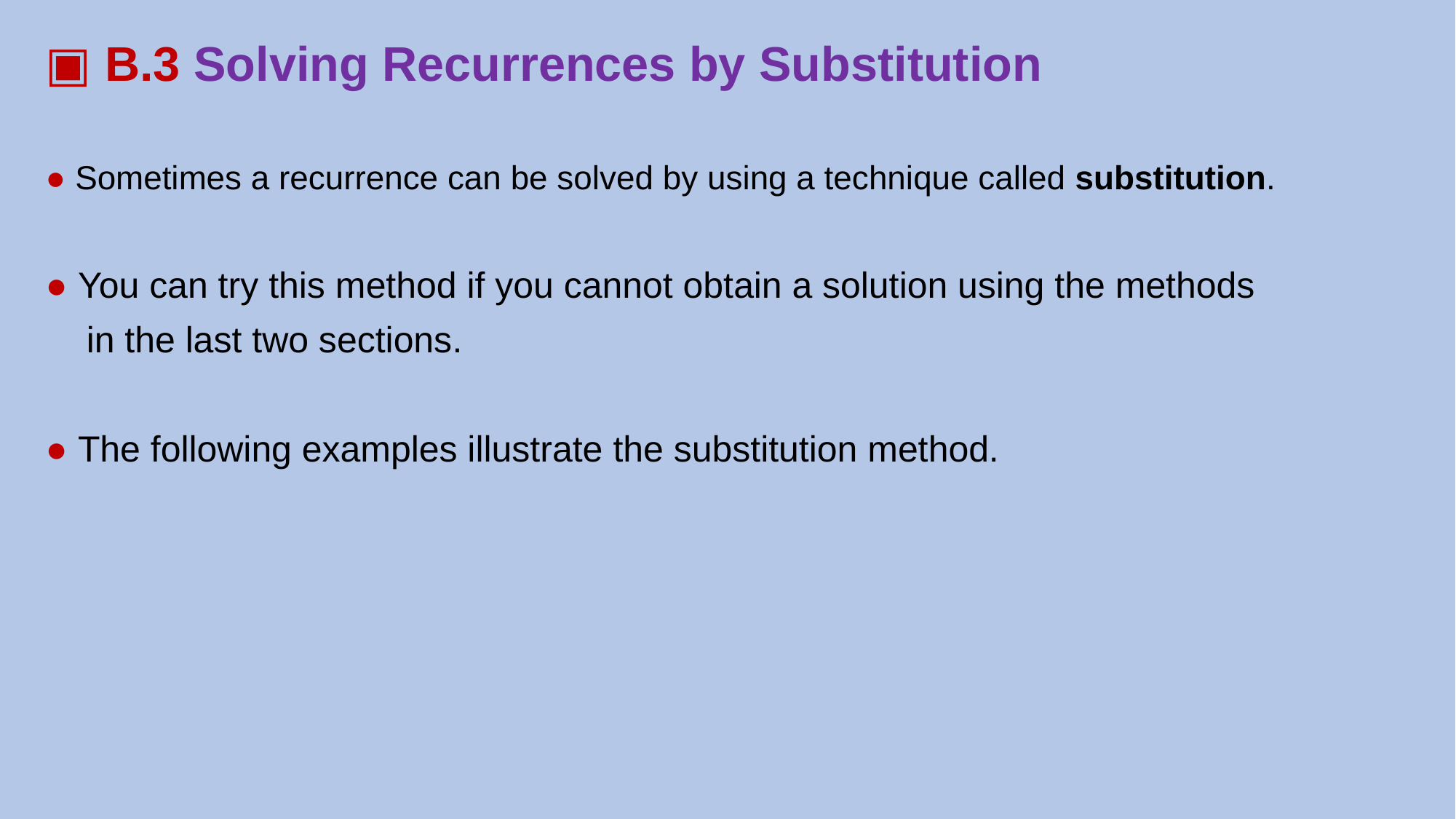

▣ B.3 Solving Recurrences by Substitution

● Sometimes a recurrence can be solved by using a technique called substitution.

● You can try this method if you cannot obtain a solution using the methods
    in the last two sections.

● The following examples illustrate the substitution method.